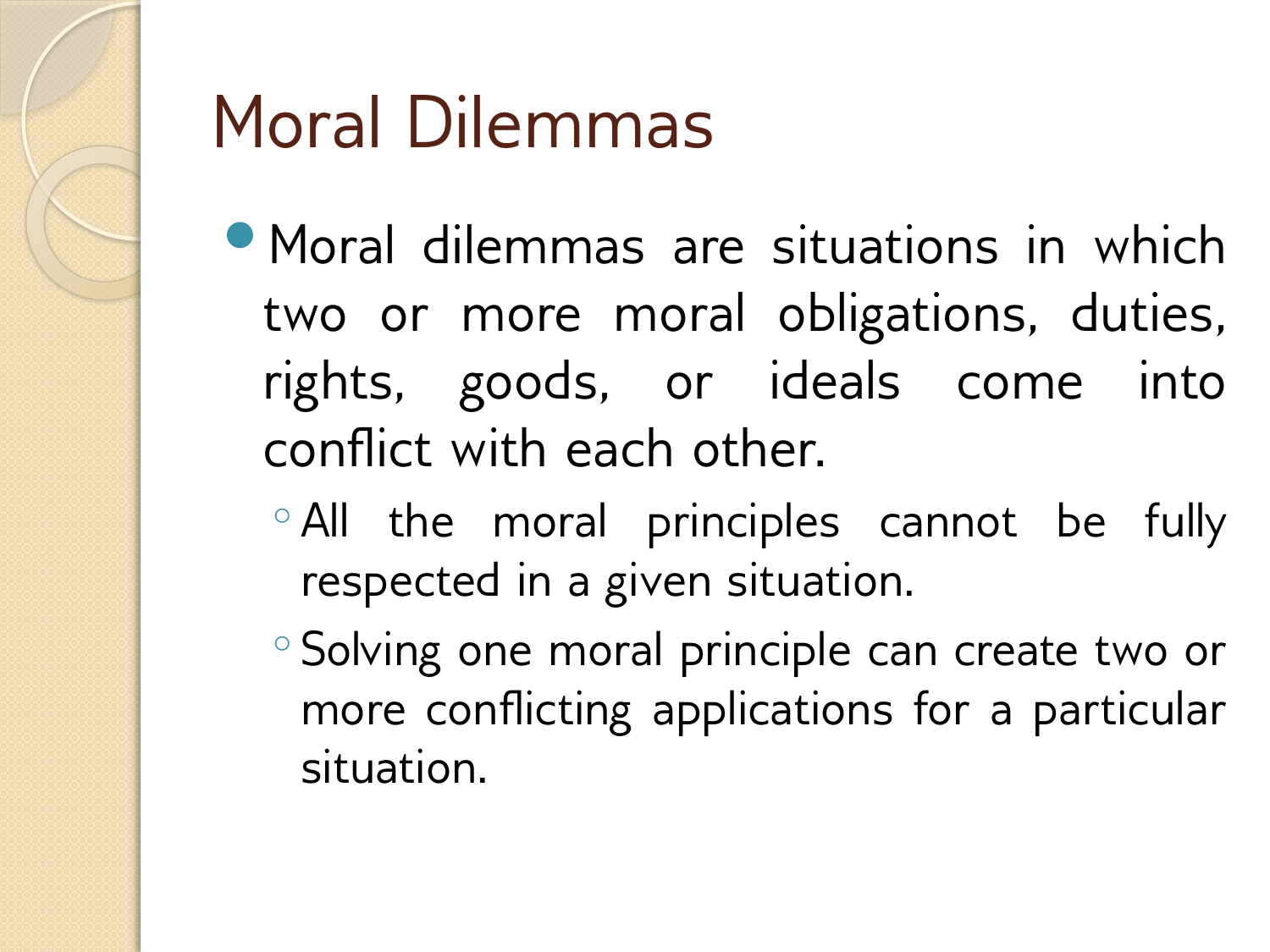

# Moral Dilemmas
Moral dilemmas are situations in which two or more moral obligations, duties, rights, goods, or ideals come into conflict with each other.
All the moral principles cannot be fully respected in a given situation.
Solving one moral principle can create two or more conflicting applications for a particular situation.